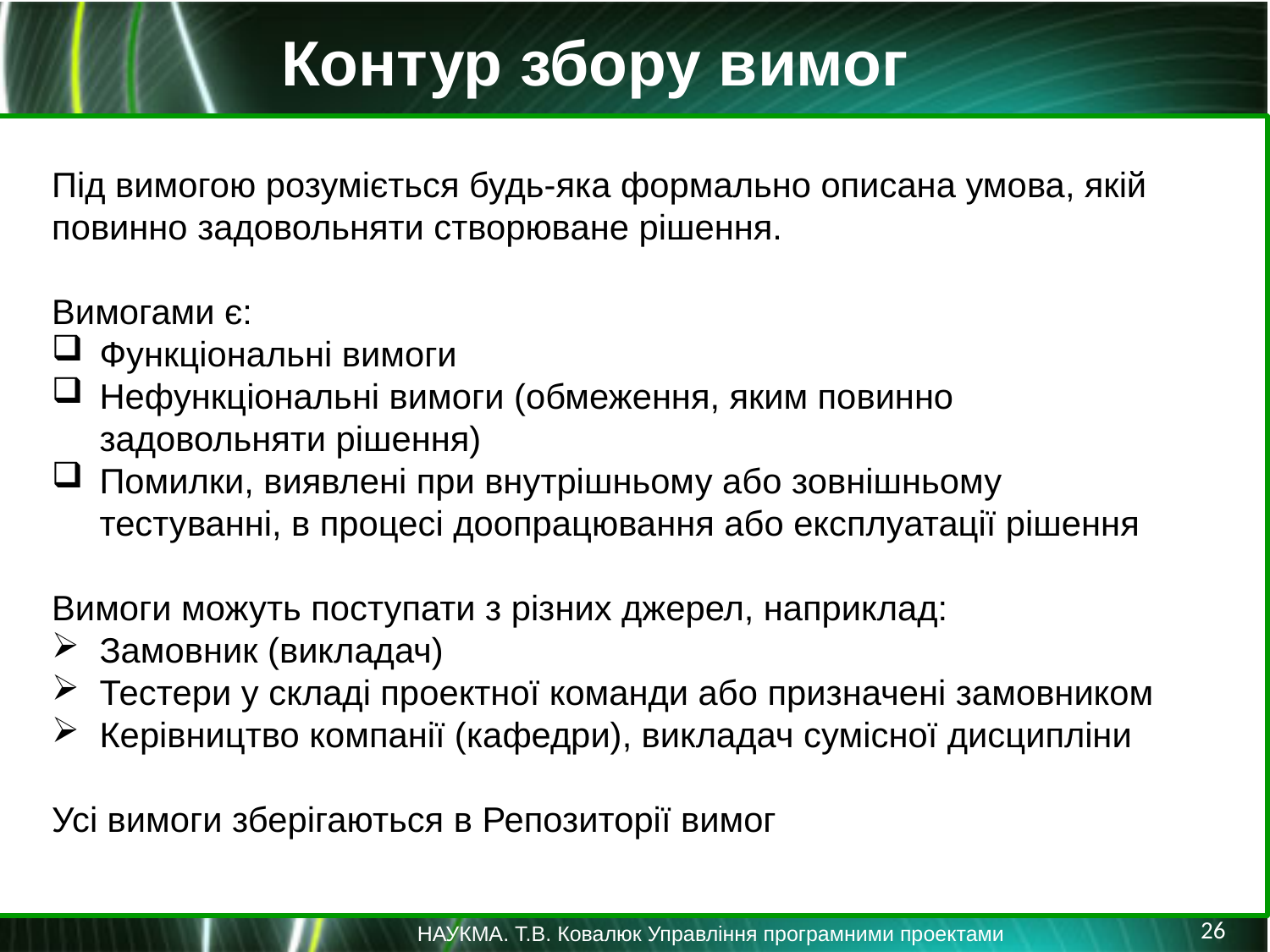

Контур збору вимог
Під вимогою розуміється будь-яка формально описана умова, якій повинно задовольняти створюване рішення.

Вимогами є:
Функціональні вимоги
Нефункціональні вимоги (обмеження, яким повинно задовольняти рішення)
Помилки, виявлені при внутрішньому або зовнішньому тестуванні, в процесі доопрацювання або експлуатації рішення

Вимоги можуть поступати з різних джерел, наприклад:
Замовник (викладач)
Тестери у складі проектної команди або призначені замовником
Керівництво компанії (кафедри), викладач сумісної дисципліни

Усі вимоги зберігаються в Репозиторії вимог
26